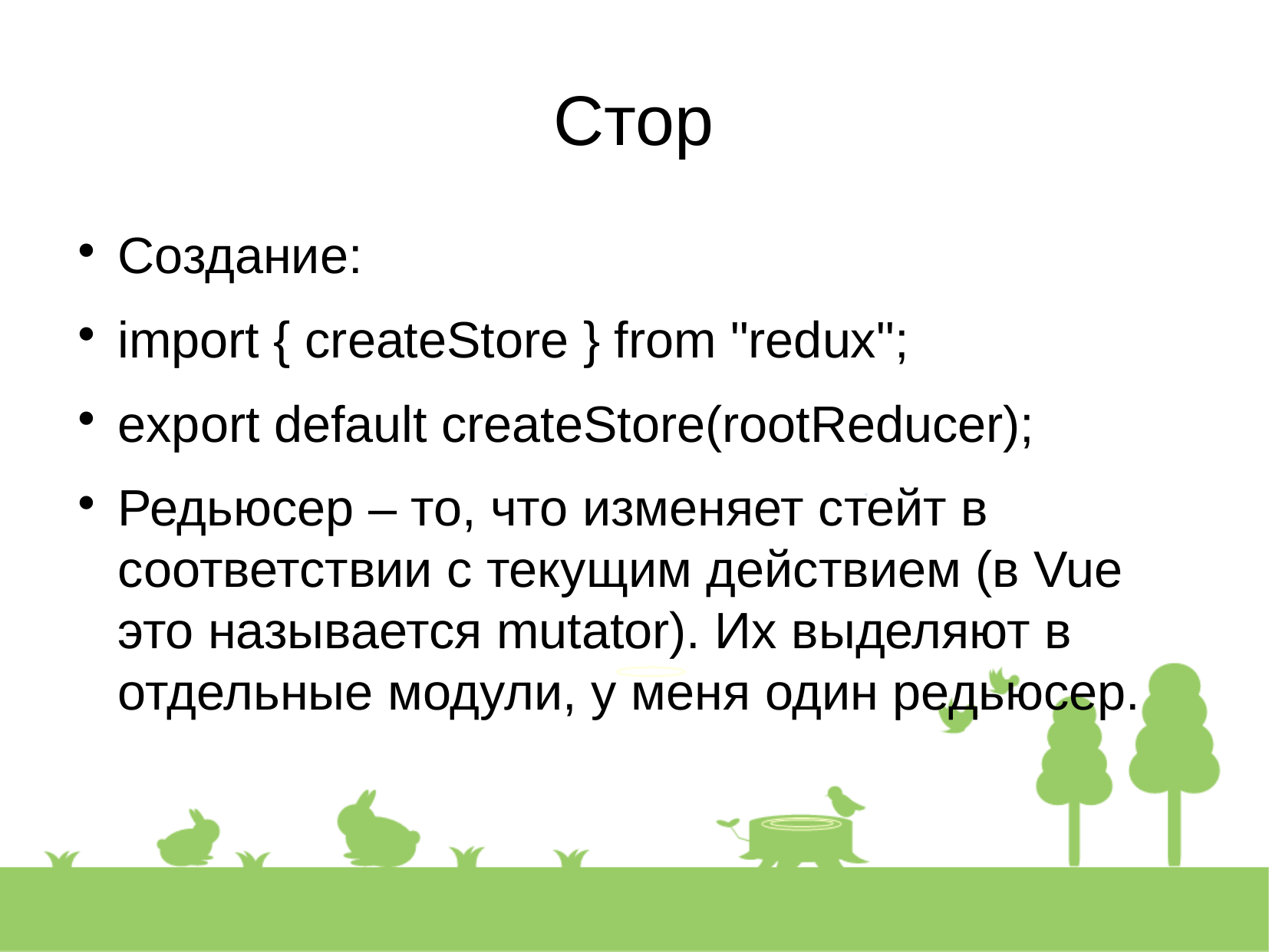

Стор

Создание:
import { createStore } from "redux";
export default createStore(rootReducer);
Редьюсер – то, что изменяет стейт в соответствии с текущим действием (в Vue это называется mutator). Их выделяют в отдельные модули, у меня один редьюсер.